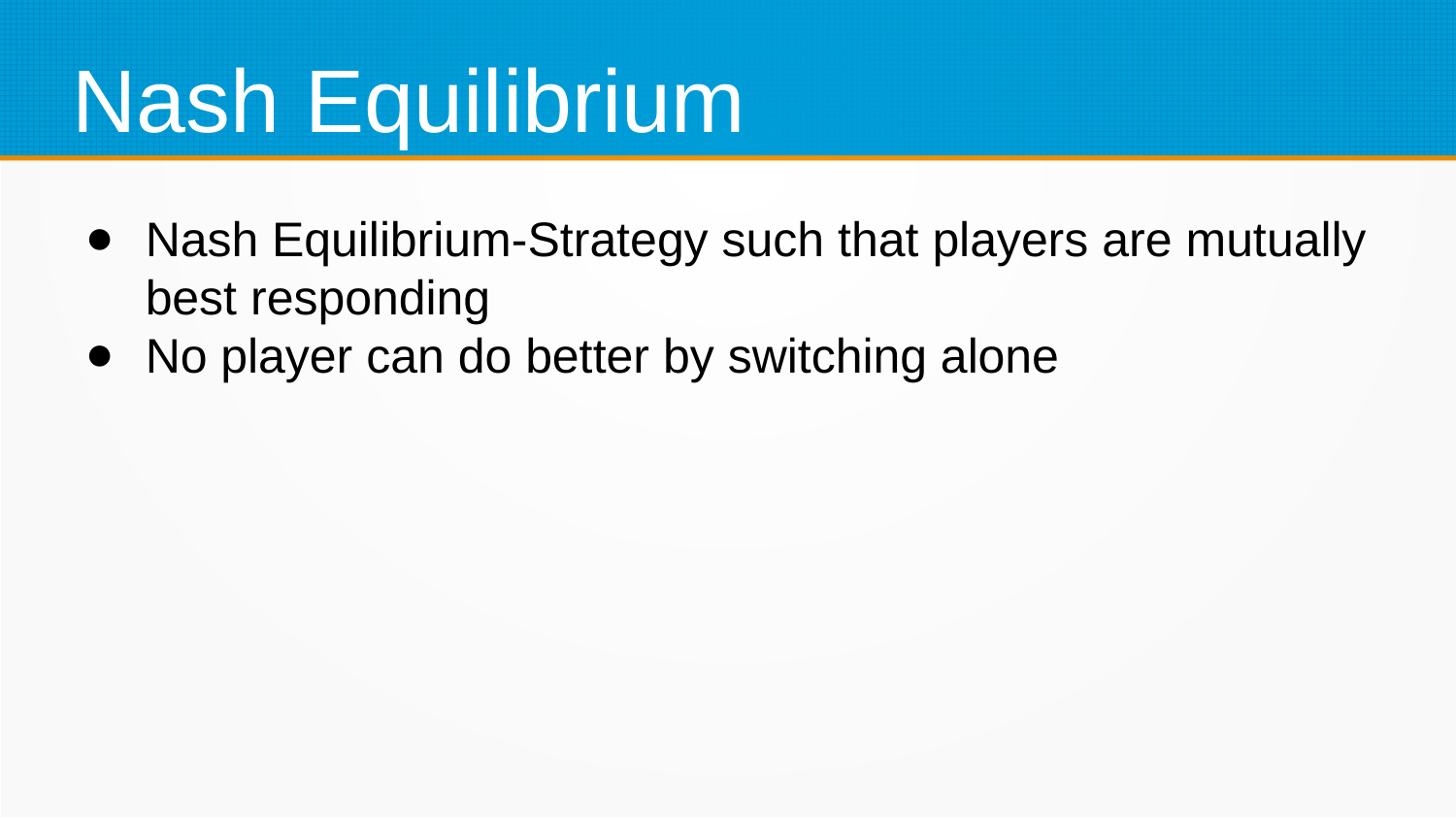

Nash Equilibrium
Nash Equilibrium-Strategy such that players are mutually best responding
No player can do better by switching alone